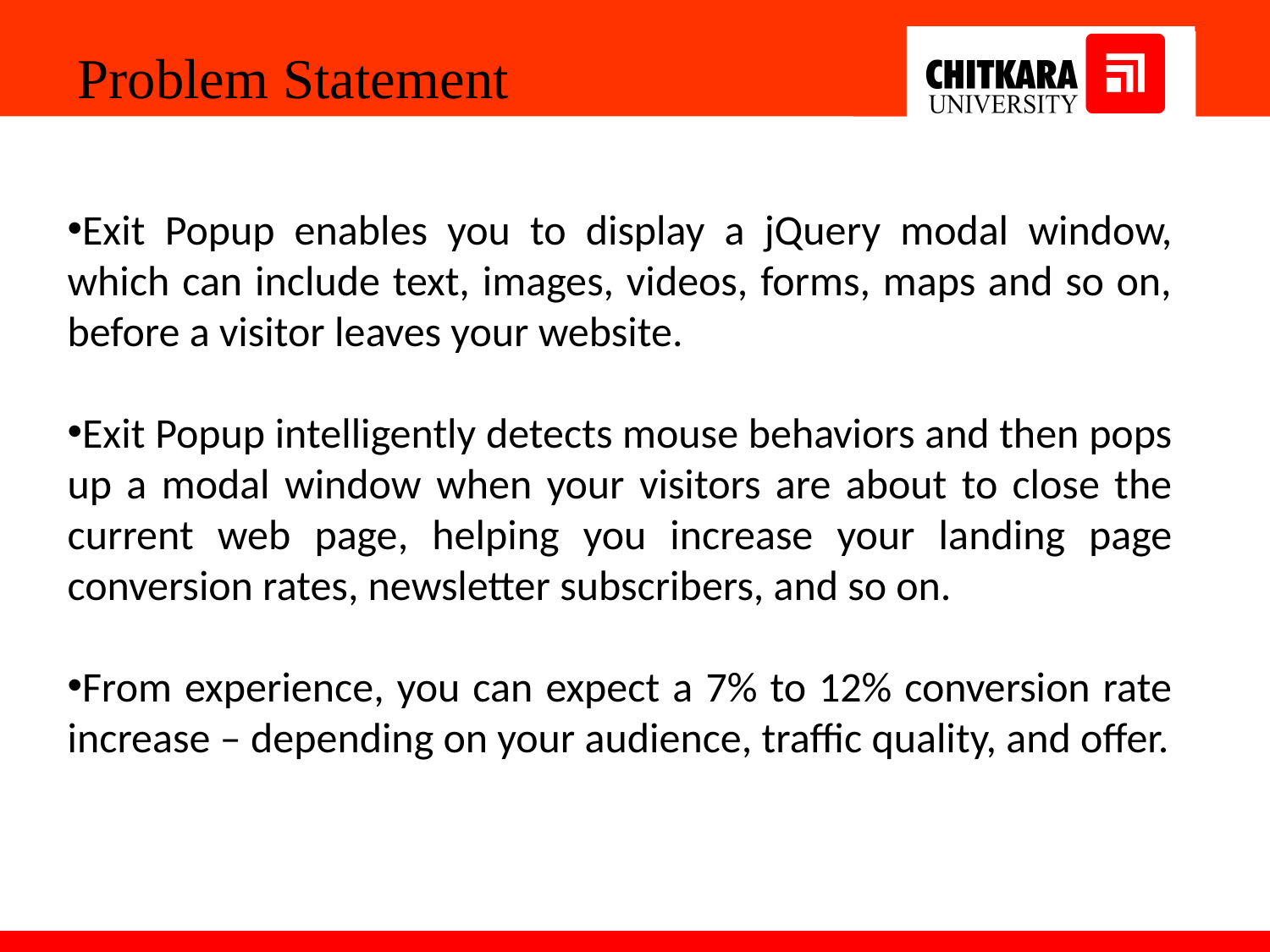

Problem Statement
Exit Popup enables you to display a jQuery modal window, which can include text, images, videos, forms, maps and so on, before a visitor leaves your website.

Exit Popup intelligently detects mouse behaviors and then pops up a modal window when your visitors are about to close the current web page, helping you increase your landing page conversion rates, newsletter subscribers, and so on.

From experience, you can expect a 7% to 12% conversion rate increase – depending on your audience, traffic quality, and offer.